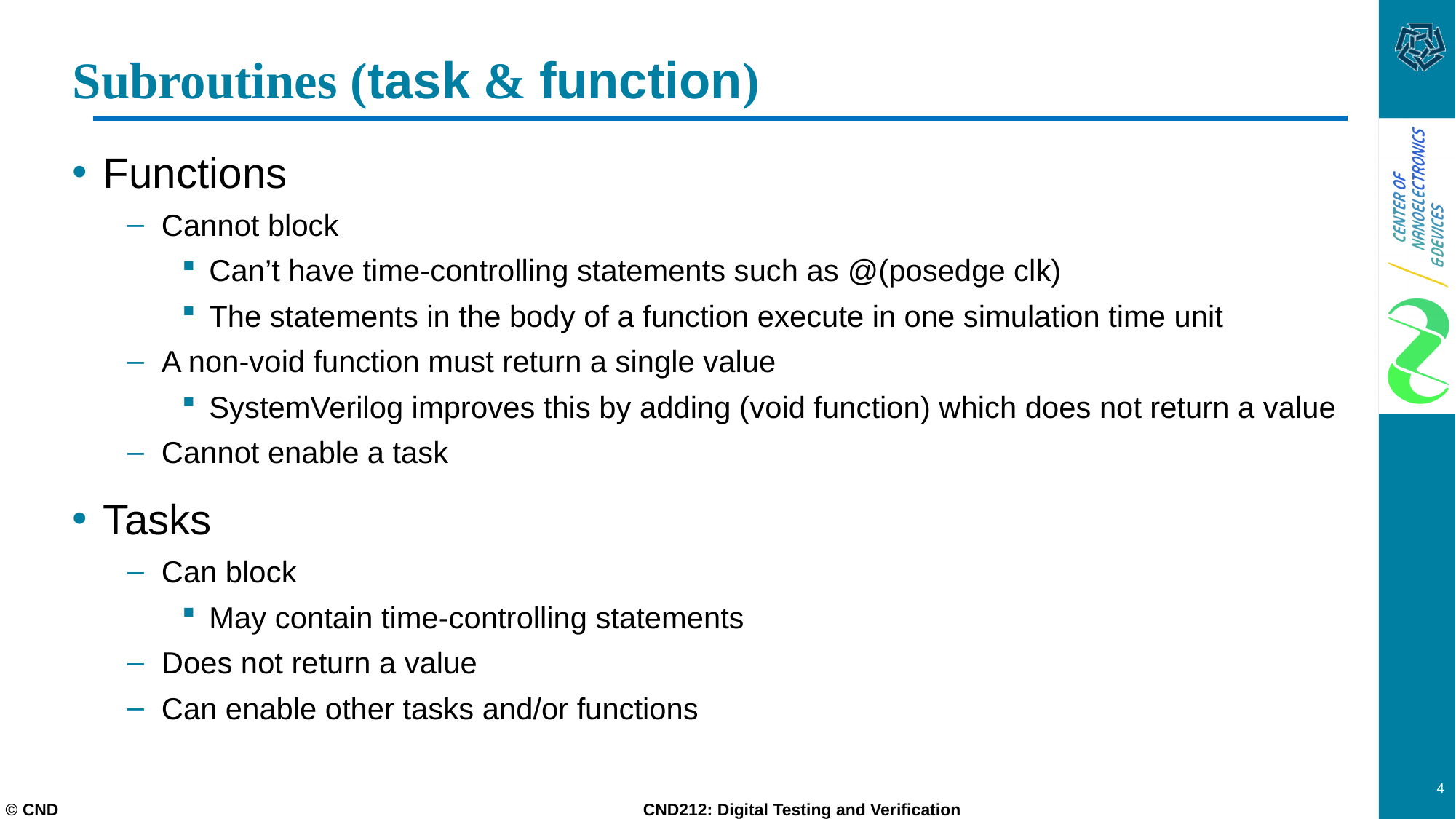

# Subroutines (task & function)
Functions
Cannot block
Can’t have time-controlling statements such as @(posedge clk)
The statements in the body of a function execute in one simulation time unit
A non-void function must return a single value
SystemVerilog improves this by adding (void function) which does not return a value
Cannot enable a task
Tasks
Can block
May contain time-controlling statements
Does not return a value
Can enable other tasks and/or functions
4
© CND                                                                                                                            CND212: Digital Testing and Verification